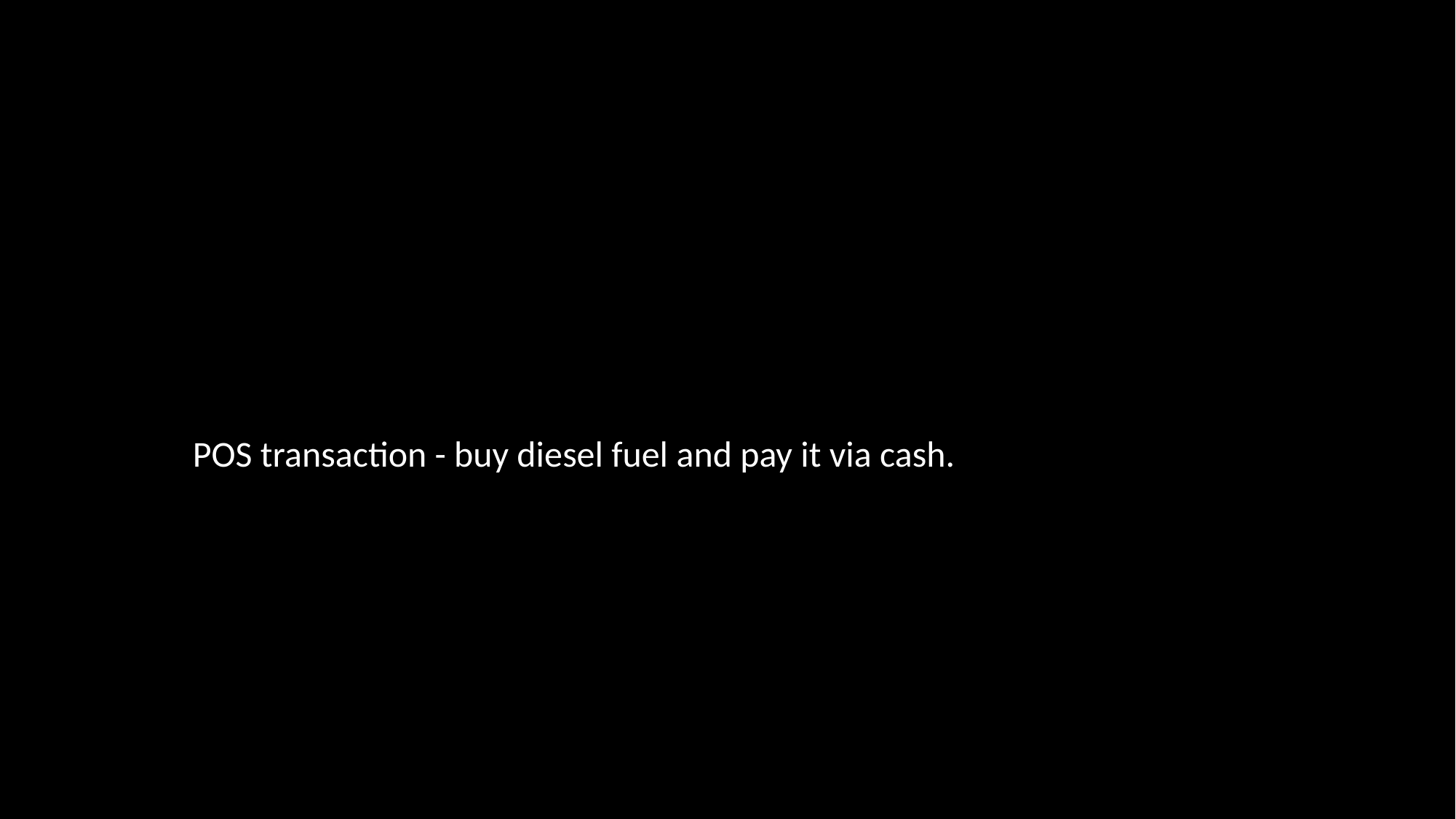

#
POS transaction - buy diesel fuel and pay it via cash.